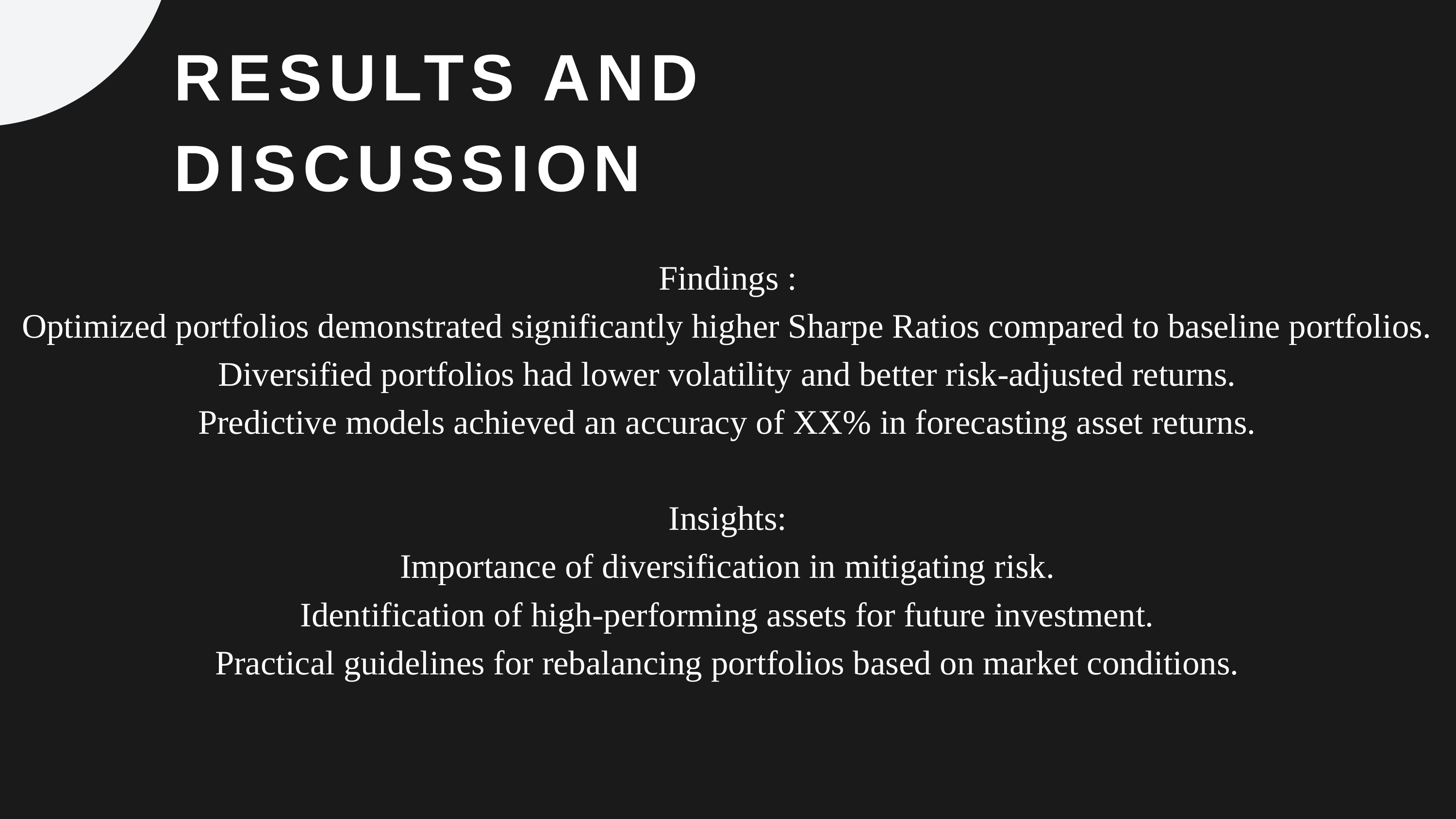

RESULTS AND DISCUSSION

Findings :
Optimized portfolios demonstrated significantly higher Sharpe Ratios compared to baseline portfolios.
Diversified portfolios had lower volatility and better risk-adjusted returns.
Predictive models achieved an accuracy of XX% in forecasting asset returns.

Insights:
Importance of diversification in mitigating risk.
Identification of high-performing assets for future investment.
Practical guidelines for rebalancing portfolios based on market conditions.